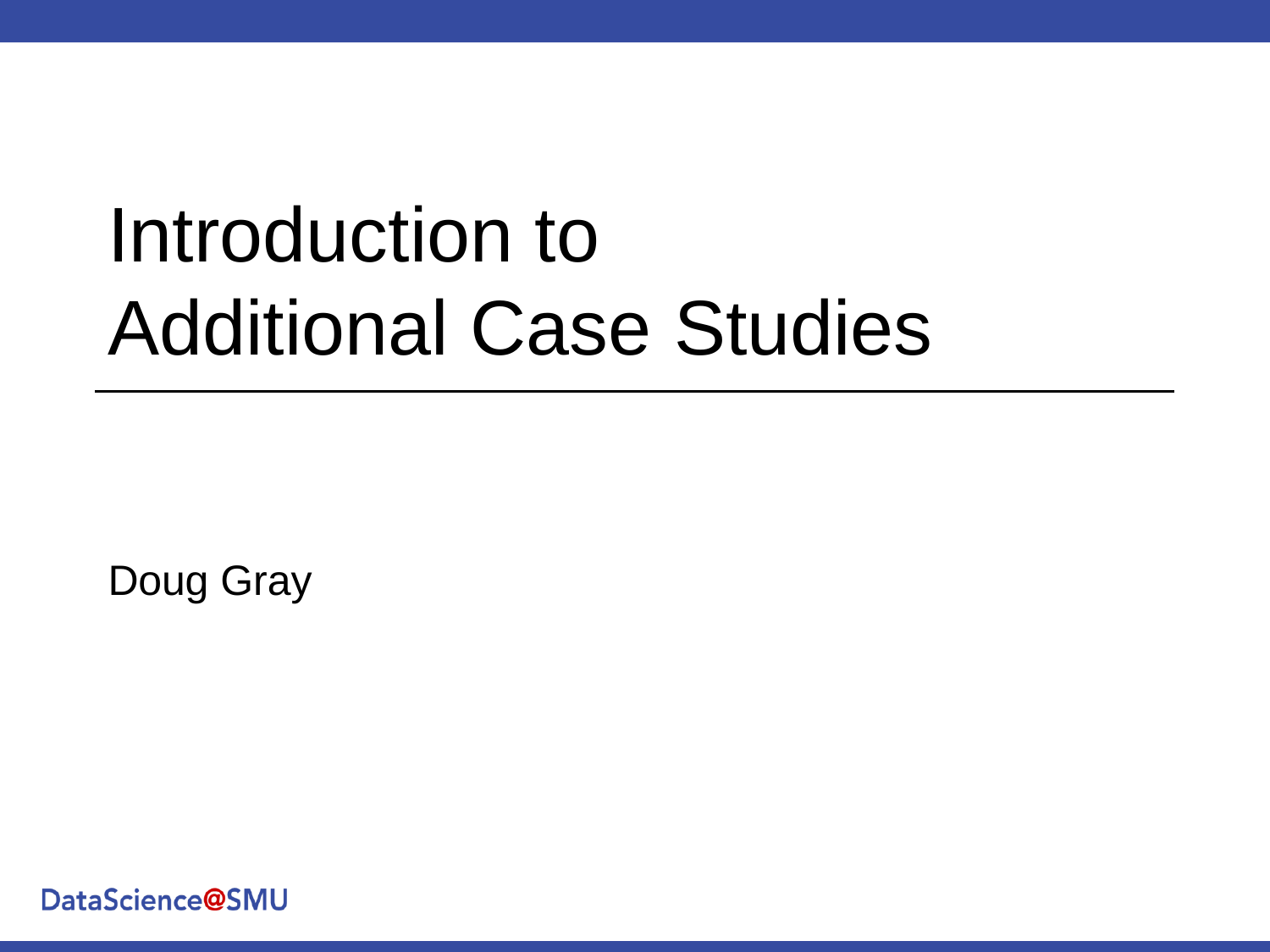

Introduction to  Additional Case Studies
Doug Gray